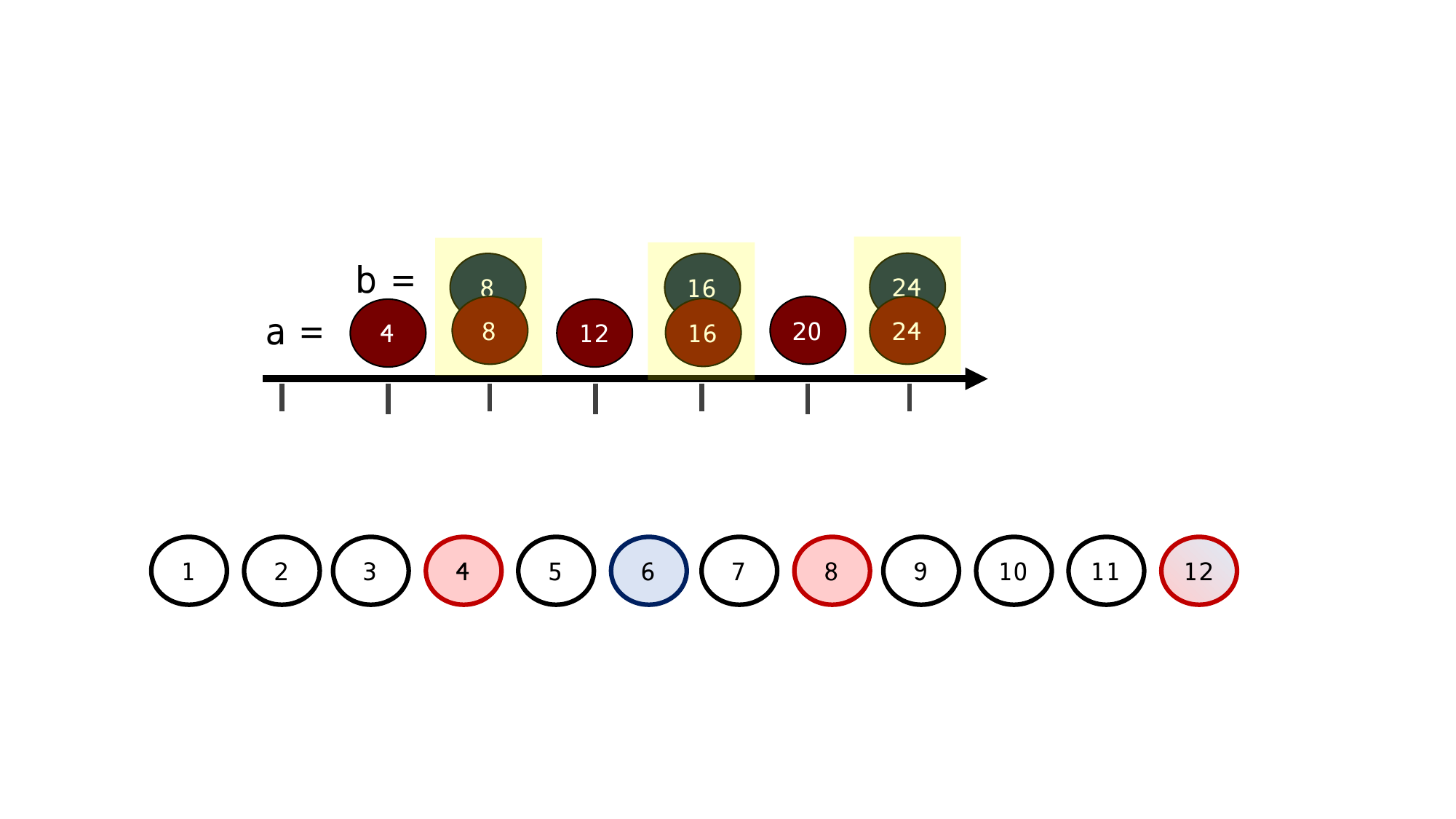

b =
24
8
16
20
24
8
16
4
12
a =
10
12
8
9
11
4
6
7
2
3
5
1